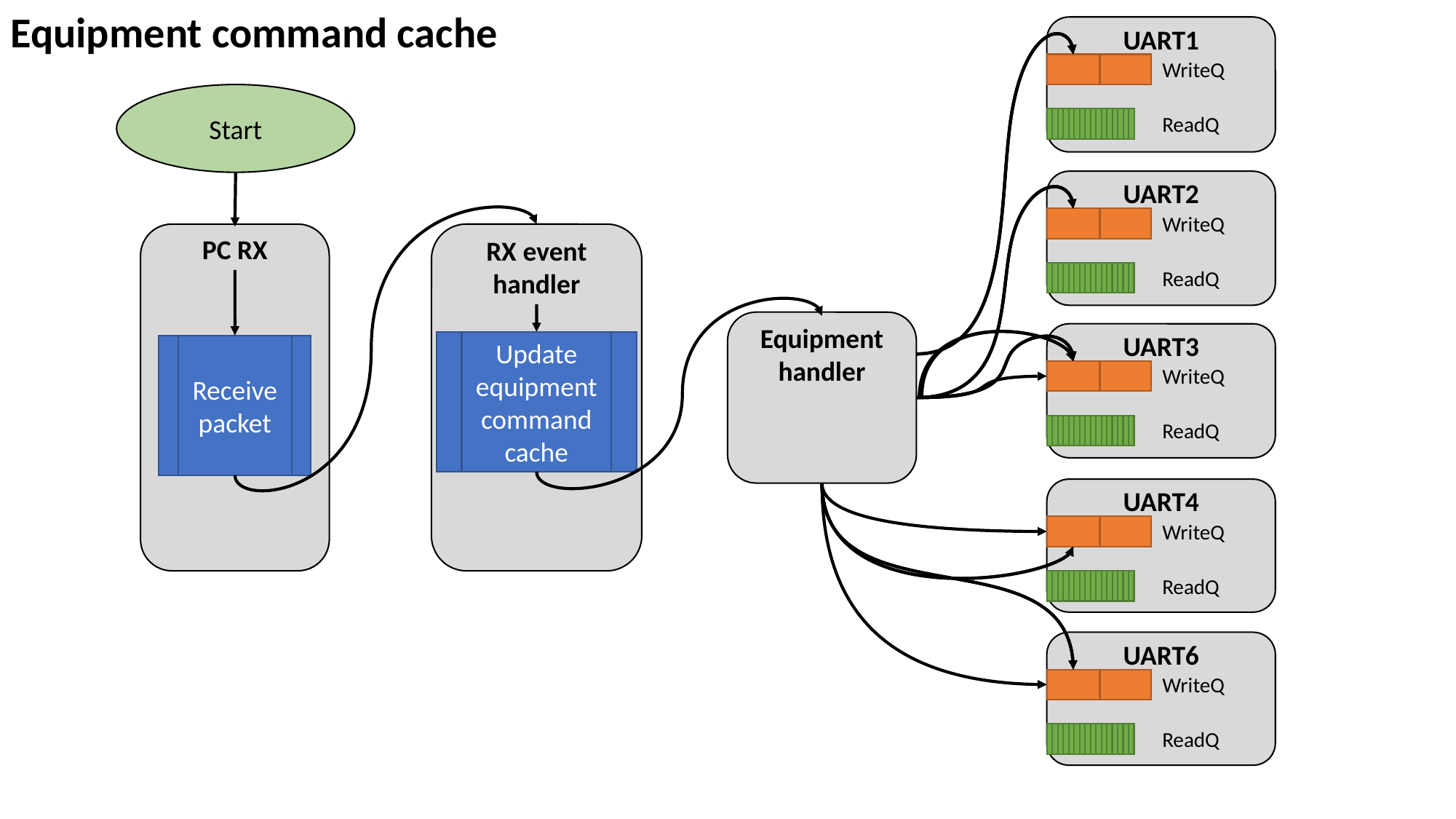

Equipment command cache

UART1
WriteQ

Start
ReadQ

UART2
WriteQ

PC RX
RX event handler
ReadQ

Equipment handler

UART3
Update equipment command cache
Receive packet
WriteQ

ReadQ

UART4

WriteQ

ReadQ

UART6

WriteQ

ReadQ